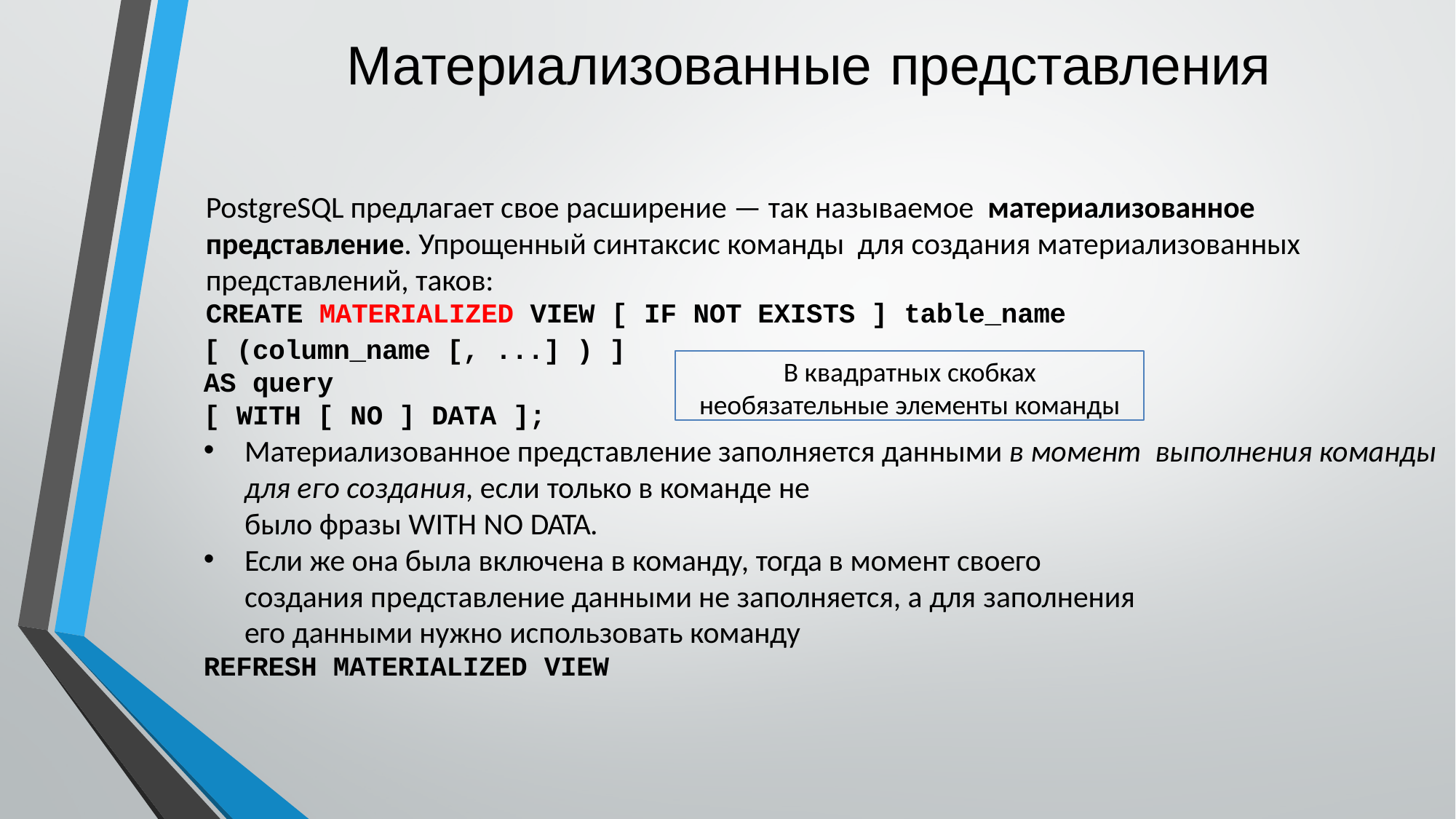

# Материализованные представления
PostgreSQL предлагает свое расширение — так называемое  материализованное представление. Упрощенный синтаксис команды  для создания материализованных представлений, таков:
CREATE MATERIALIZED VIEW [ IF NOT EXISTS ] table_name
[ (column_name [, ...] ) ]
AS query
[ WITH [ NO ] DATA ];
В квадратных скобках
необязательные элементы команды
Материализованное представление заполняется данными в момент  выполнения команды для его создания, если только в команде не
было фразы WITH NO DATA.
Если же она была включена в команду, тогда в момент своего
создания представление данными не заполняется, а для заполнения
его данными нужно использовать команду
REFRESH MATERIALIZED VIEW